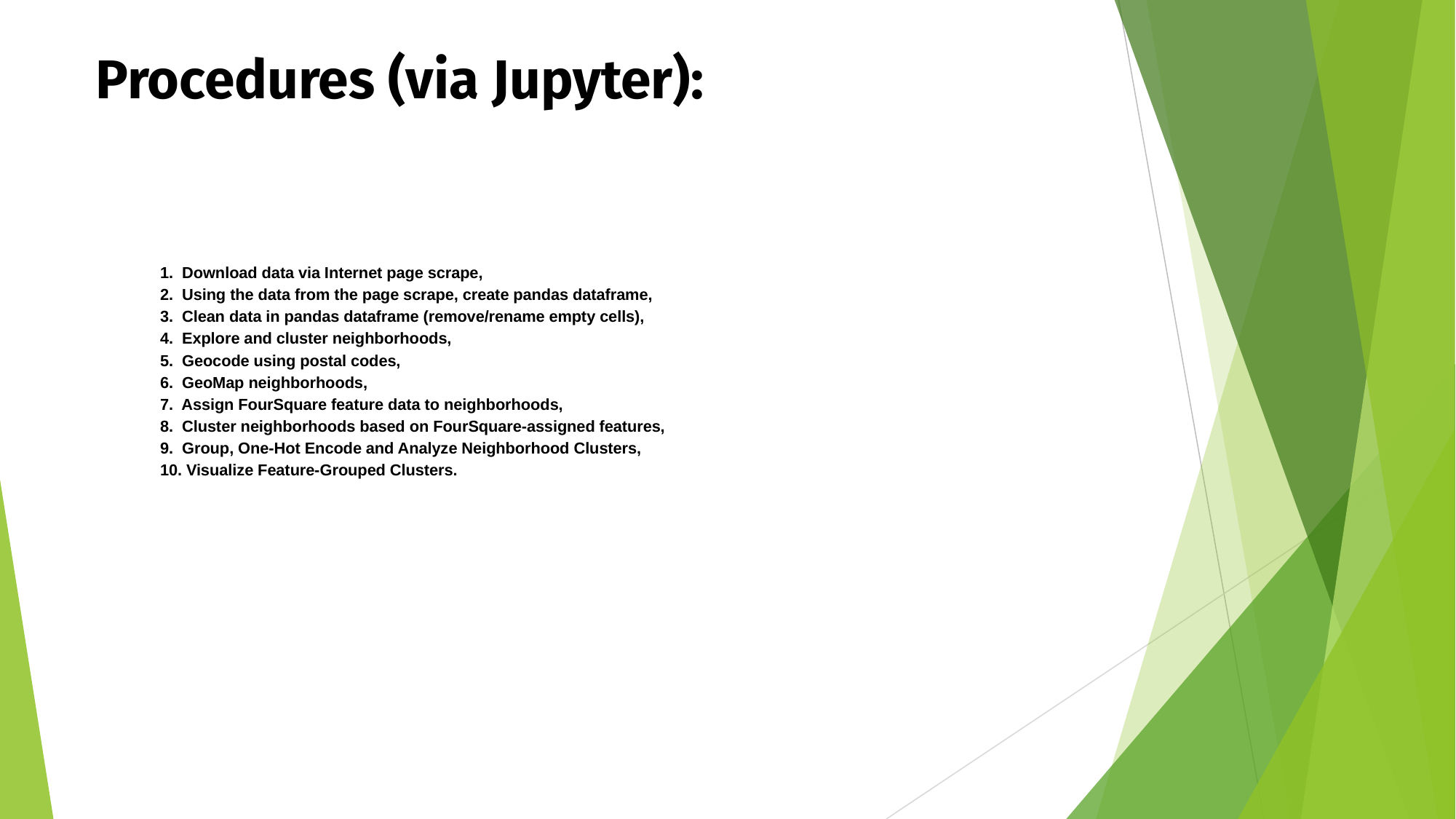

# Procedures (via Jupyter):

1.  Download data via Internet page scrape,
2.  Using the data from the page scrape, create pandas dataframe,
3.  Clean data in pandas dataframe (remove/rename empty cells),
4.  Explore and cluster neighborhoods,
5.  Geocode using postal codes,
6.  GeoMap neighborhoods,
7.  Assign FourSquare feature data to neighborhoods,
8.  Cluster neighborhoods based on FourSquare-assigned features,
9.  Group, One-Hot Encode and Analyze Neighborhood Clusters,
10. Visualize Feature-Grouped Clusters.